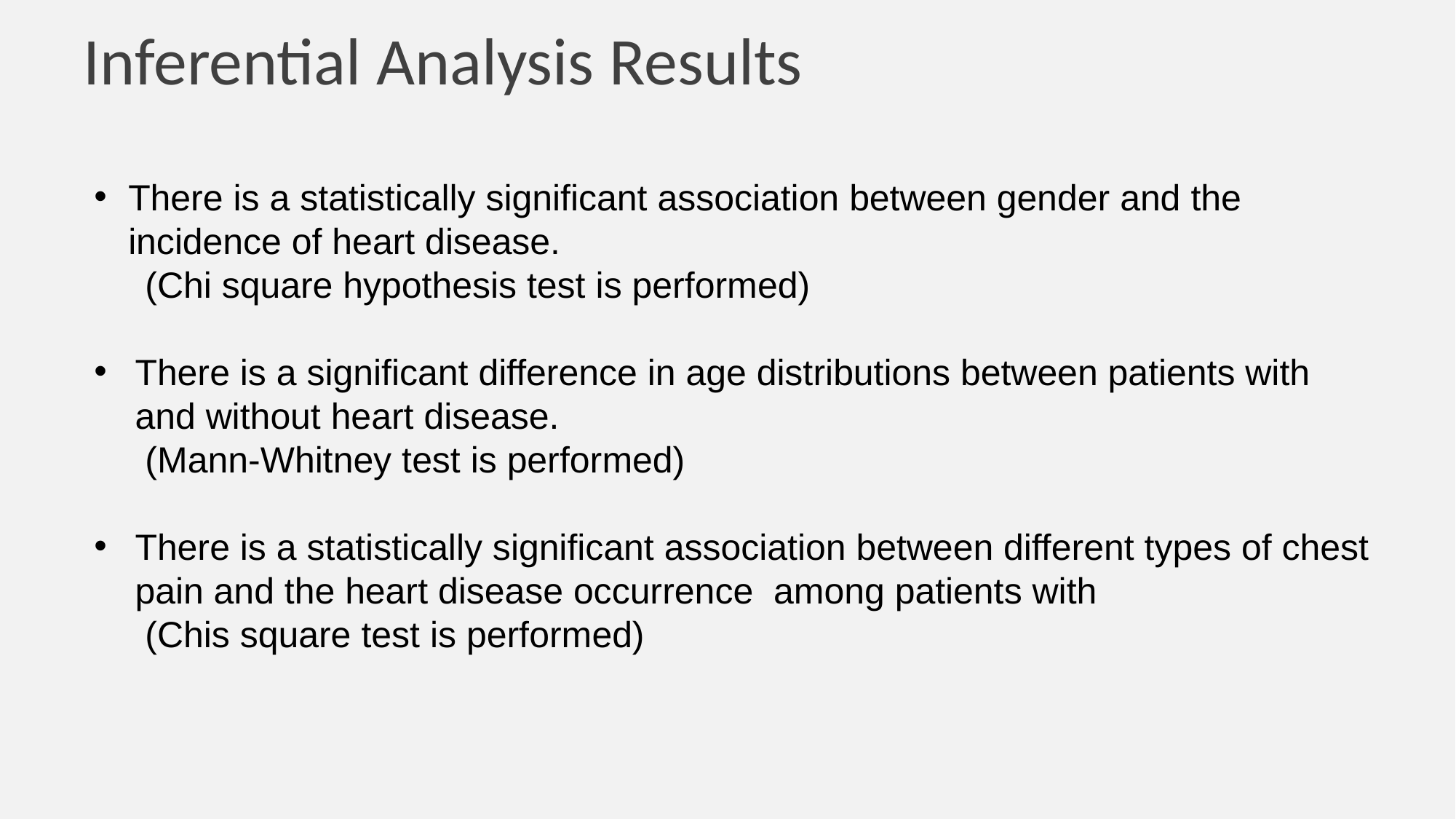

# Inferential Analysis Results
There is a statistically significant association between gender and the incidence of heart disease.
     (Chi square hypothesis test is performed)

There is a significant difference in age distributions between patients with and without heart disease.
     (Mann-Whitney test is performed)

There is a statistically significant association between different types of chest pain and the heart disease occurrence  among patients with
     (Chis square test is performed)